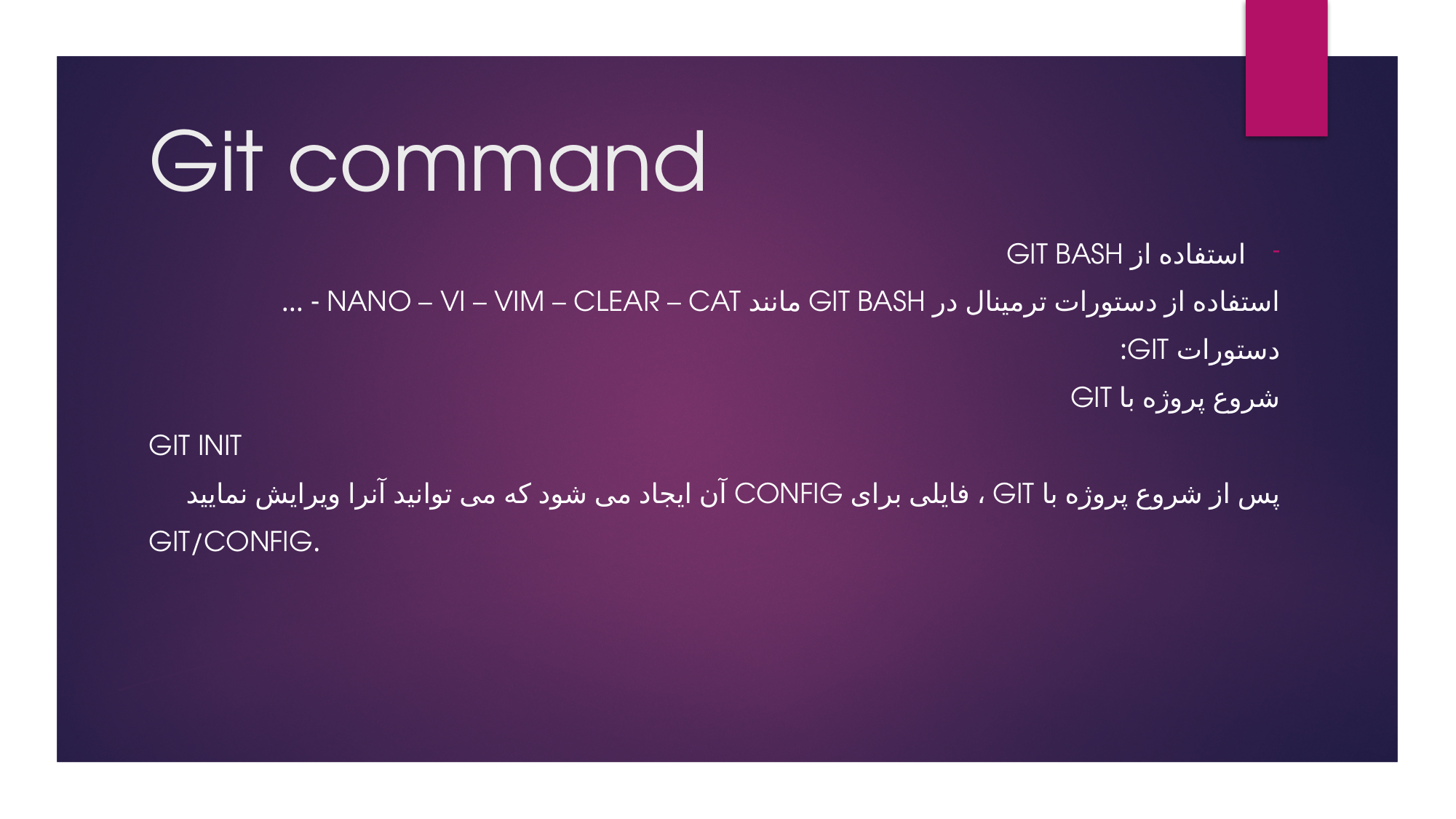

# Git command
استفاده از git bash
استفاده از دستورات ترمینال در git bash مانند nano – vi – vim – clear – cat - …
دستورات git:
شروع پروژه با git
Git init
پس از شروع پروژه با Git ، فایلی برای config آن ایجاد می شود که می توانید آنرا ویرایش نمایید
.git/config